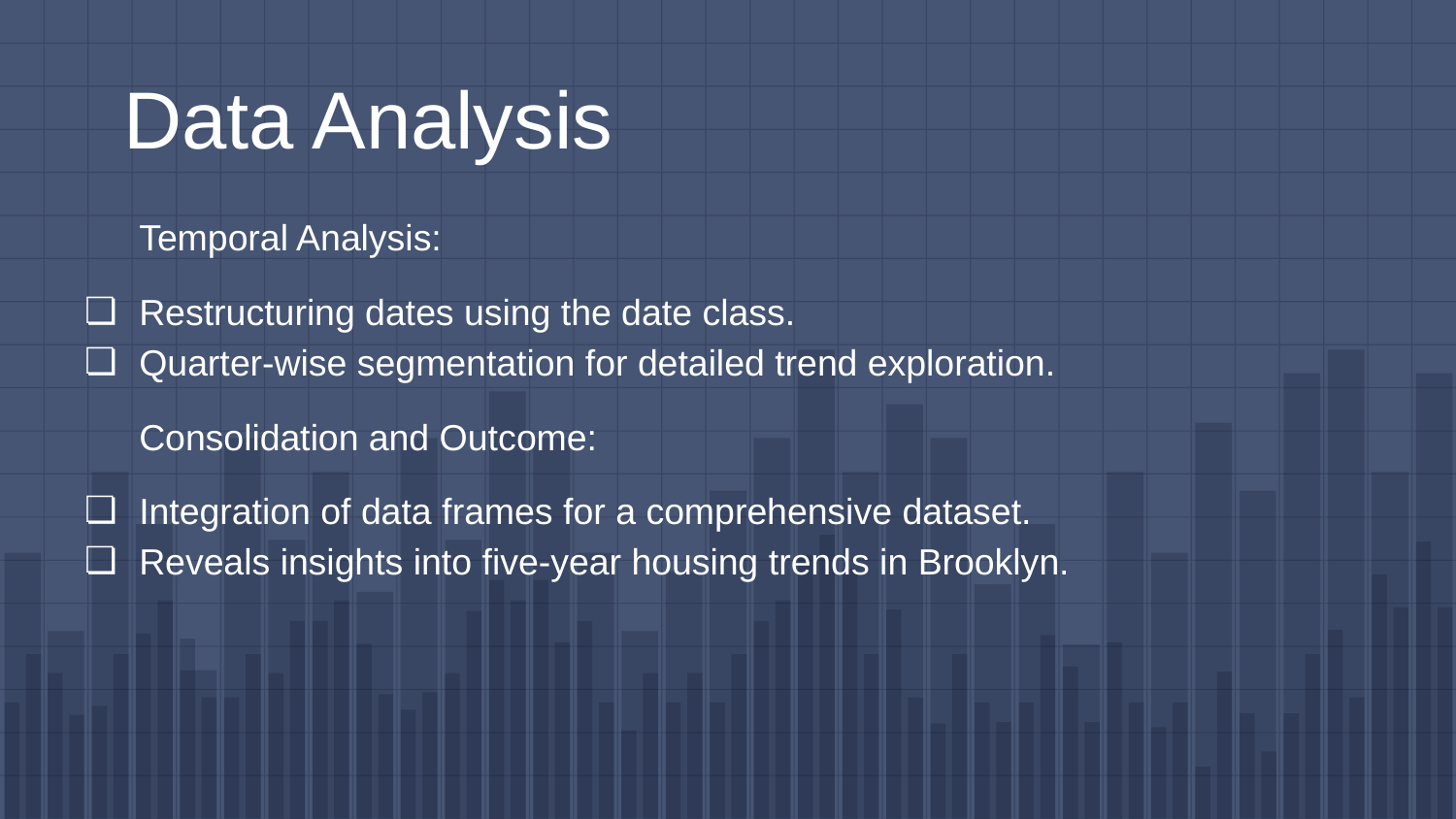

# Data Analysis
Temporal Analysis:
Restructuring dates using the date class.
Quarter-wise segmentation for detailed trend exploration.
Consolidation and Outcome:
Integration of data frames for a comprehensive dataset.
Reveals insights into five-year housing trends in Brooklyn.